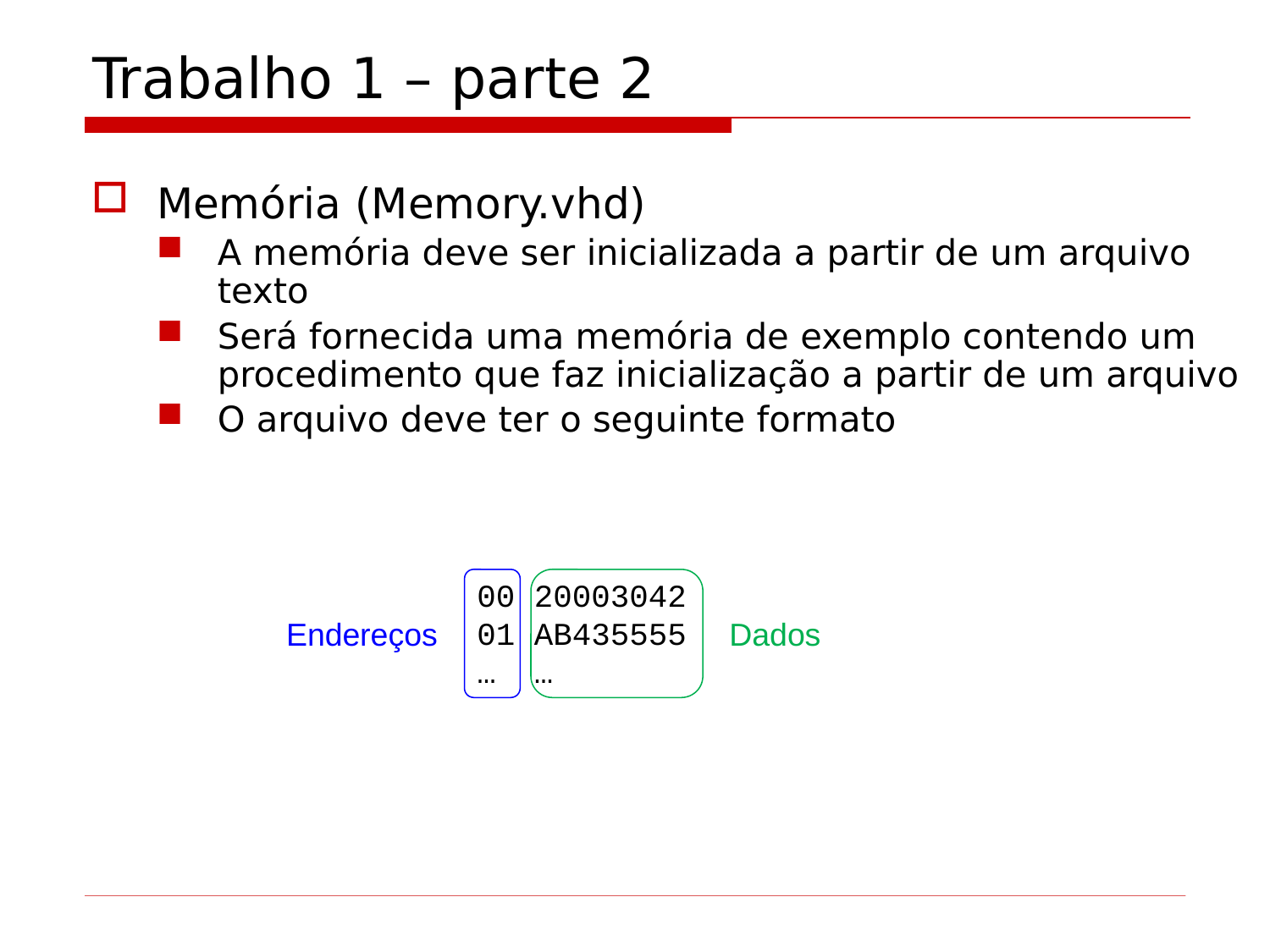

# Trabalho 1 – parte 2
Memória (Memory.vhd)
A memória deve ser inicializada a partir de um arquivo texto
Será fornecida uma memória de exemplo contendo um procedimento que faz inicialização a partir de um arquivo
O arquivo deve ter o seguinte formato

00 20003042
01 AB435555
…  …

Endereços
Dados